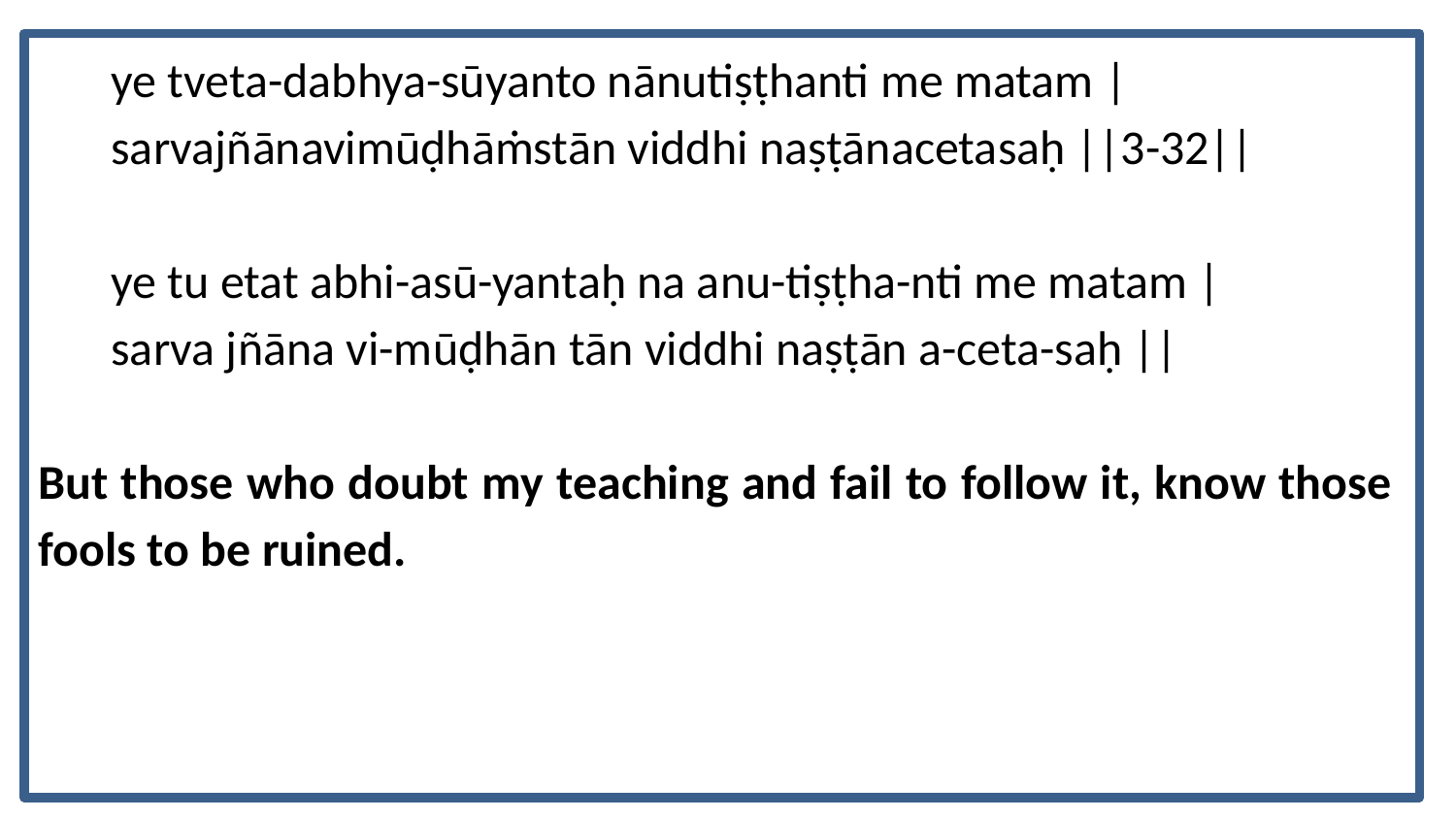

ye tveta-dabhya-sūyanto nānutiṣṭhanti me matam |
sarvajñānavimūḍhāṁstān viddhi naṣṭānacetasaḥ ||3-32||

ye tu etat abhi-asū-yantaḥ na anu-tiṣṭha-nti me matam |
sarva jñāna vi-mūḍhān tān viddhi naṣṭān a-ceta-saḥ ||

But those who doubt my teaching and fail to follow it, know those fools to be ruined.